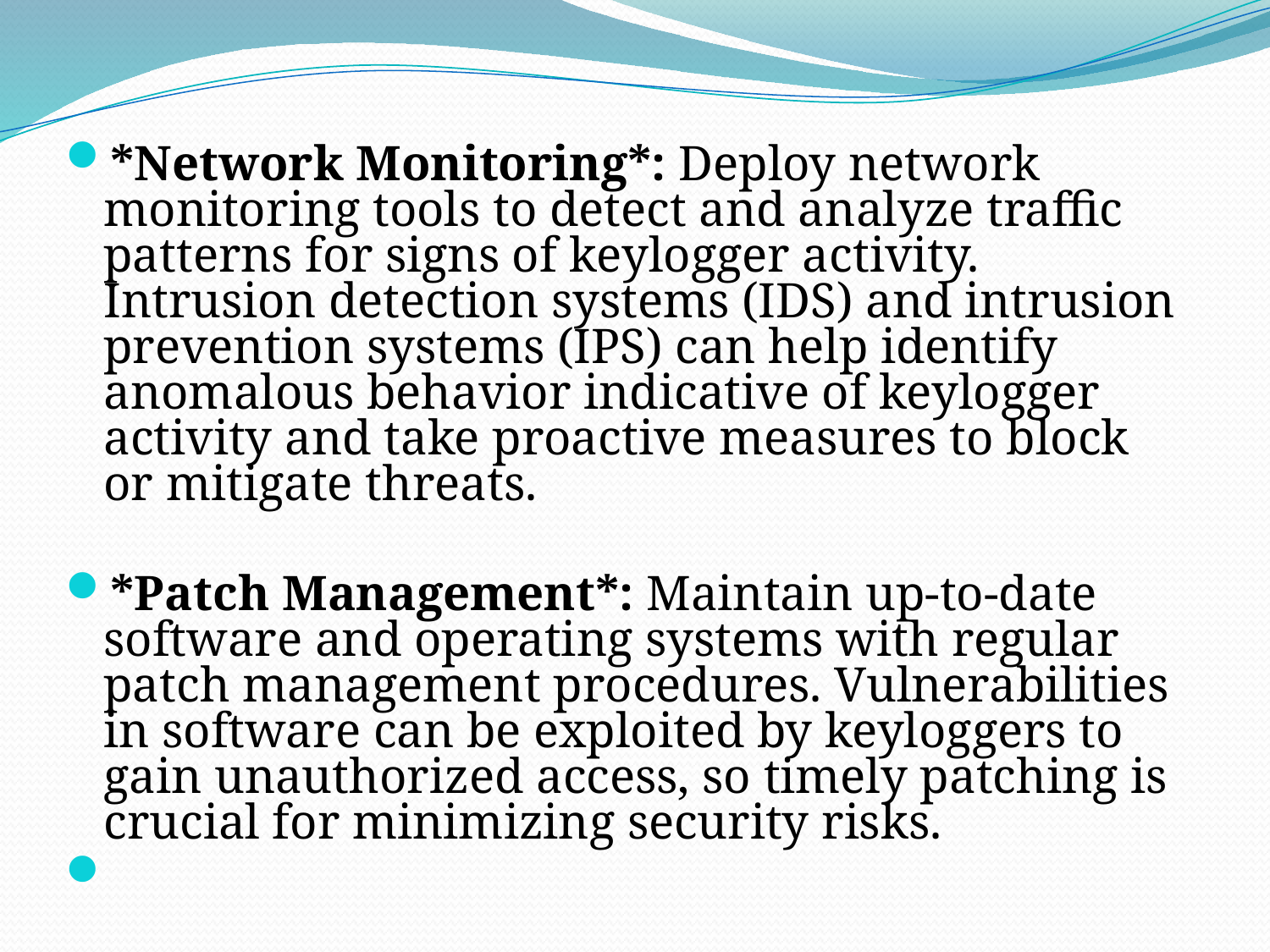

*Network Monitoring*: Deploy network monitoring tools to detect and analyze traffic patterns for signs of keylogger activity. Intrusion detection systems (IDS) and intrusion prevention systems (IPS) can help identify anomalous behavior indicative of keylogger activity and take proactive measures to block or mitigate threats.

*Patch Management*: Maintain up-to-date software and operating systems with regular patch management procedures. Vulnerabilities in software can be exploited by keyloggers to gain unauthorized access, so timely patching is crucial for minimizing security risks.